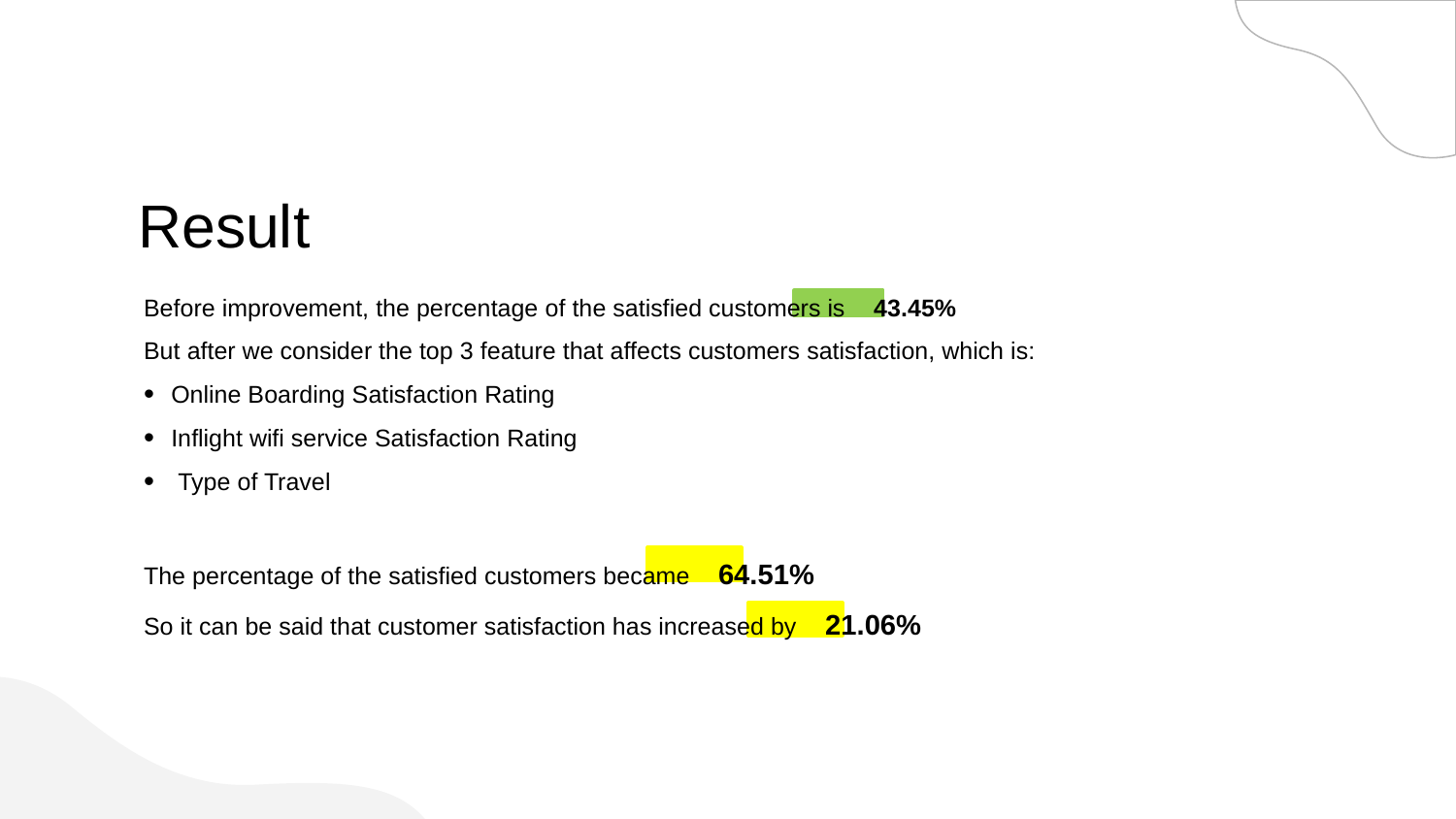

# Result
Before improvement, the percentage of the satisfied customers is    43.45%
But after we consider the top 3 feature that affects customers satisfaction, which is:
Online Boarding Satisfaction Rating
Inflight wifi service Satisfaction Rating
 Type of Travel

The percentage of the satisfied customers became    64.51%
So it can be said that customer satisfaction has increased by    21.06%